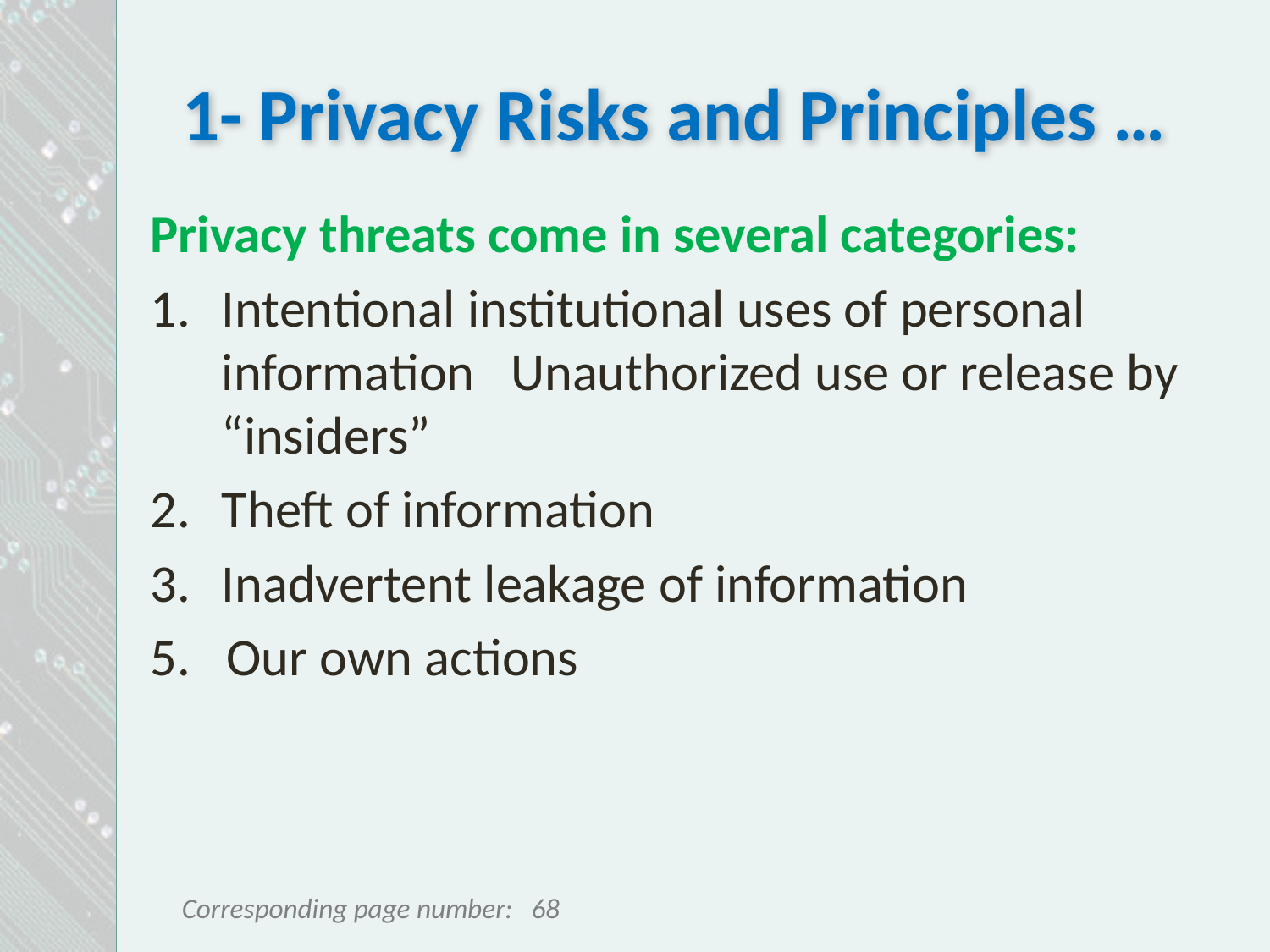

# 1- Privacy Risks and Principles …
Privacy threats come in several categories:
Intentional institutional uses of personal information   Unauthorized use or release by “insiders”
Theft of information
Inadvertent leakage of information
5.   Our own actions

68